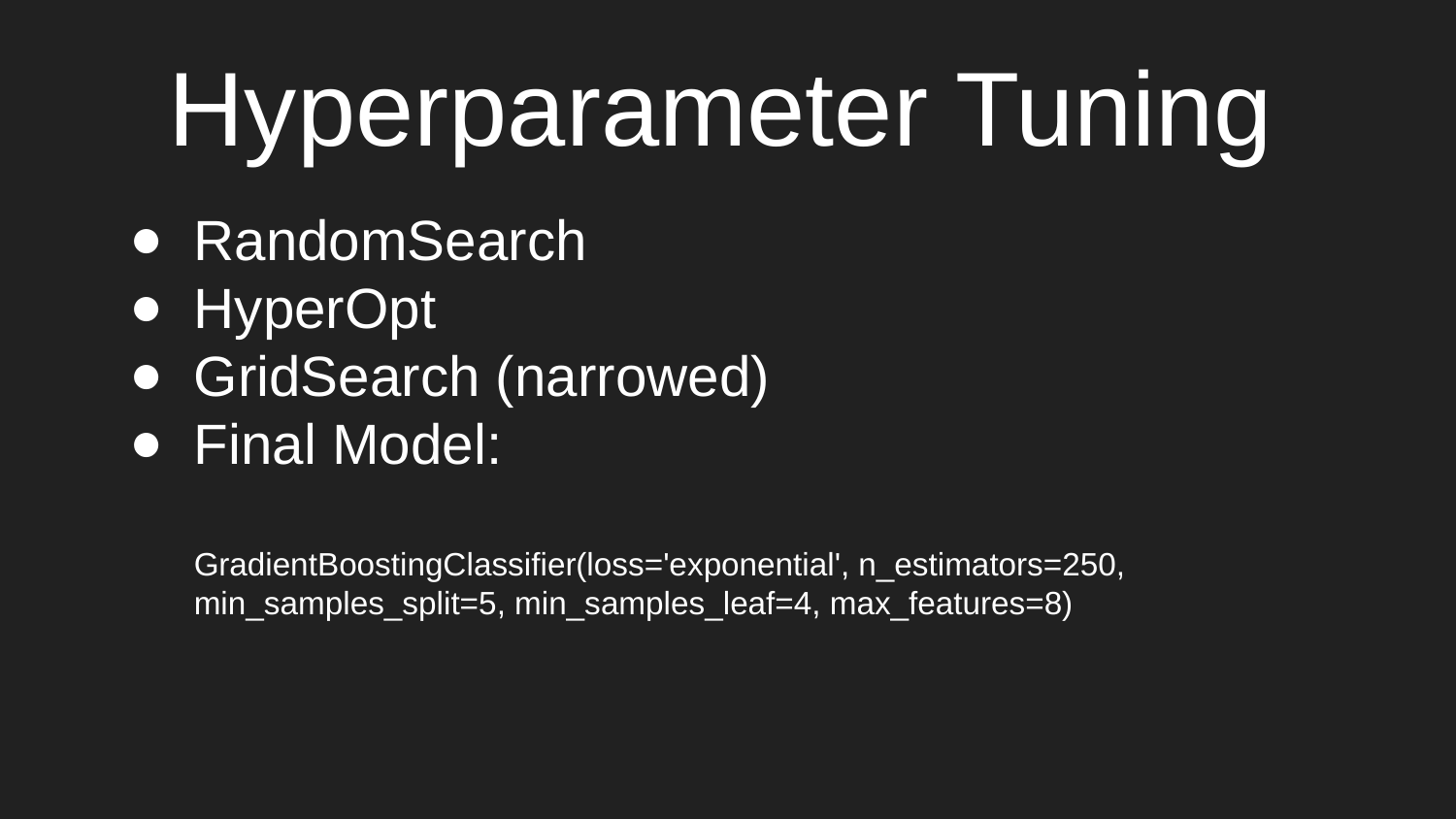

Hyperparameter Tuning
RandomSearch
HyperOpt
GridSearch (narrowed)
Final Model:

GradientBoostingClassifier(loss='exponential', n_estimators=250,             min_samples_split=5, min_samples_leaf=4, max_features=8)